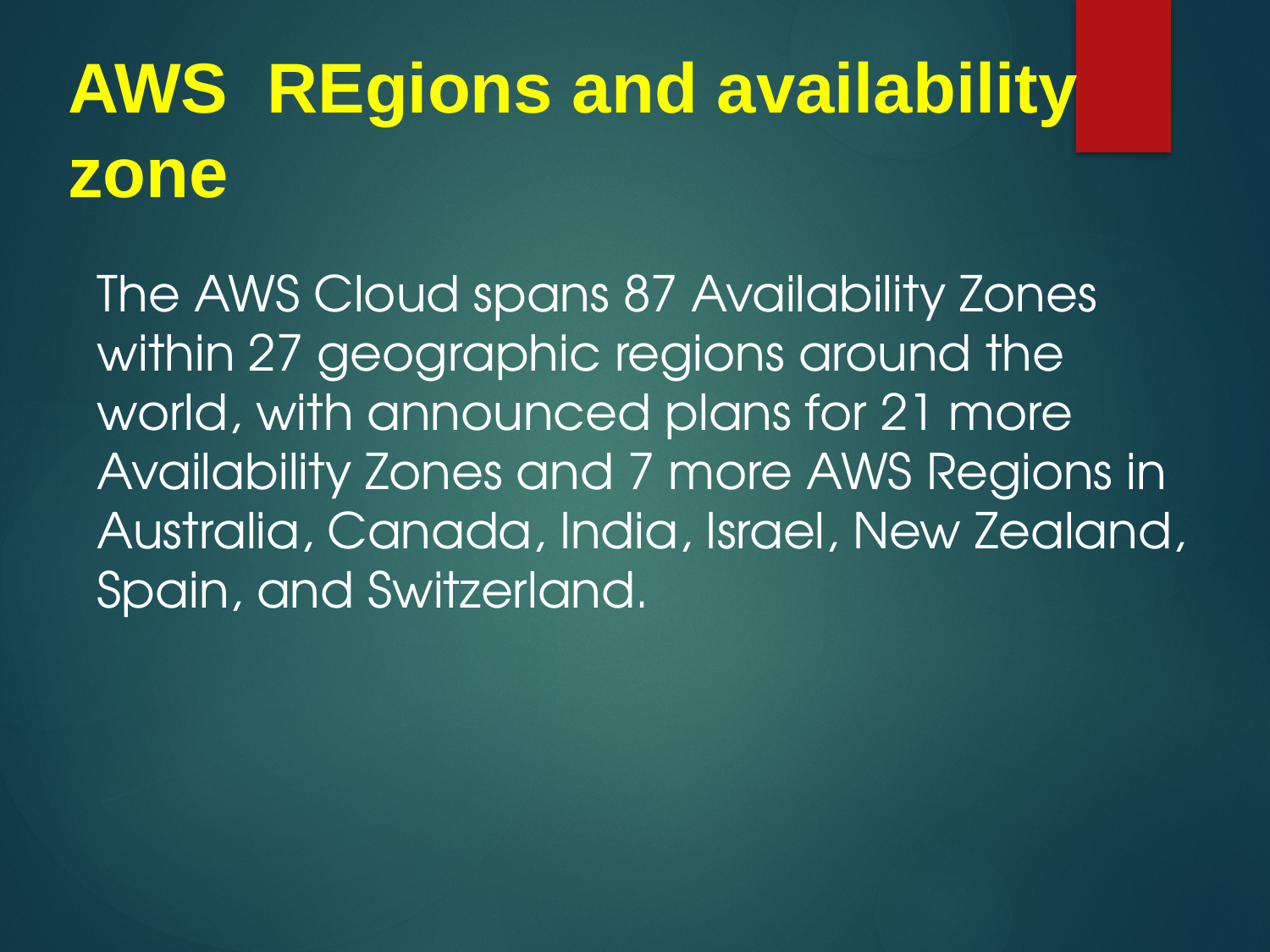

# AWS  REgions and availability zone
The AWS Cloud spans 87 Availability Zones within 27 geographic regions around the world, with announced plans for 21 more Availability Zones and 7 more AWS Regions in Australia, Canada, India, Israel, New Zealand, Spain, and Switzerland.